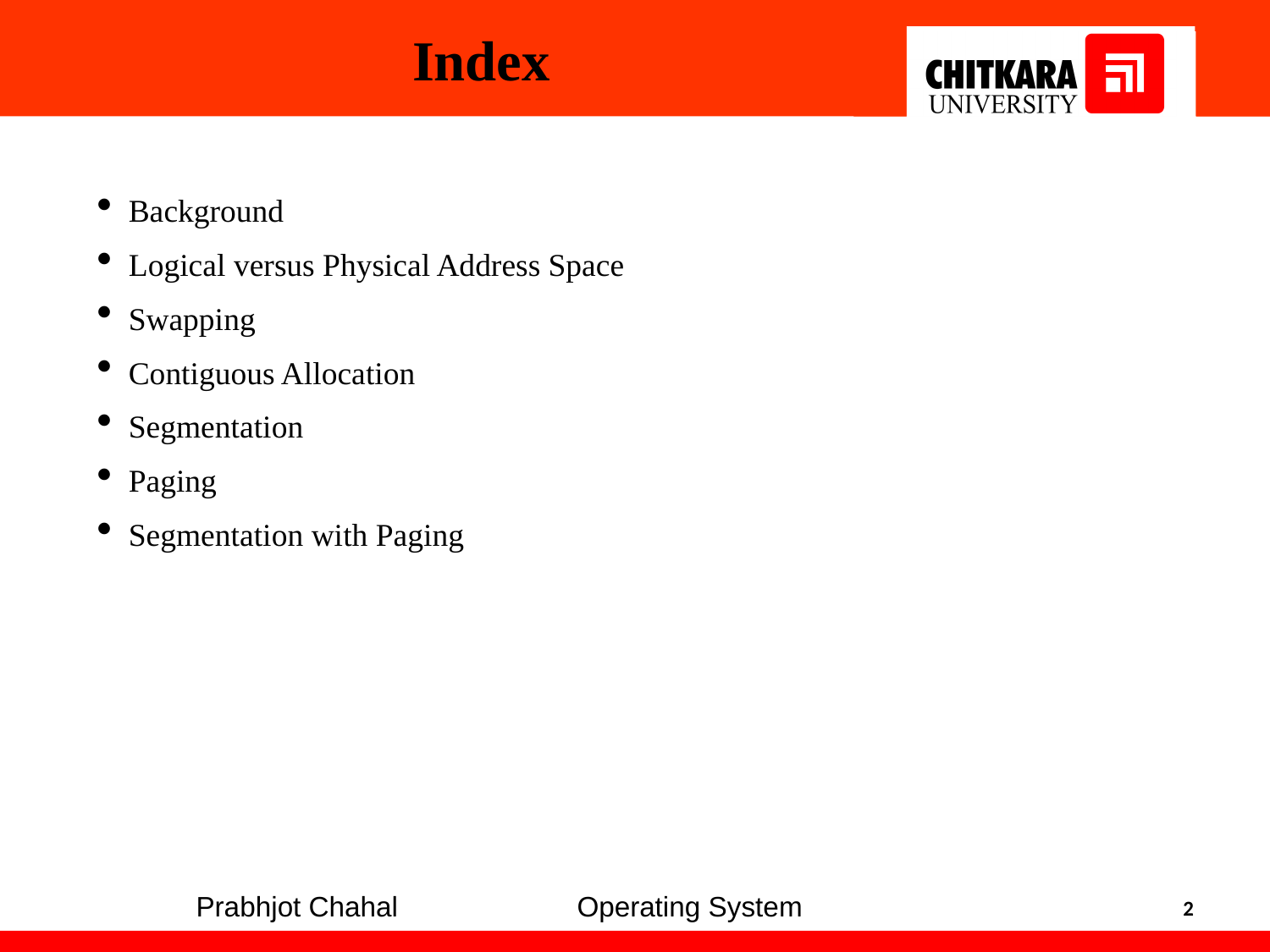

Index
Background
Logical versus Physical Address Space
Swapping
Contiguous Allocation
Segmentation
Paging
Segmentation with Paging
Prabhjot Chahal		Operating System
2